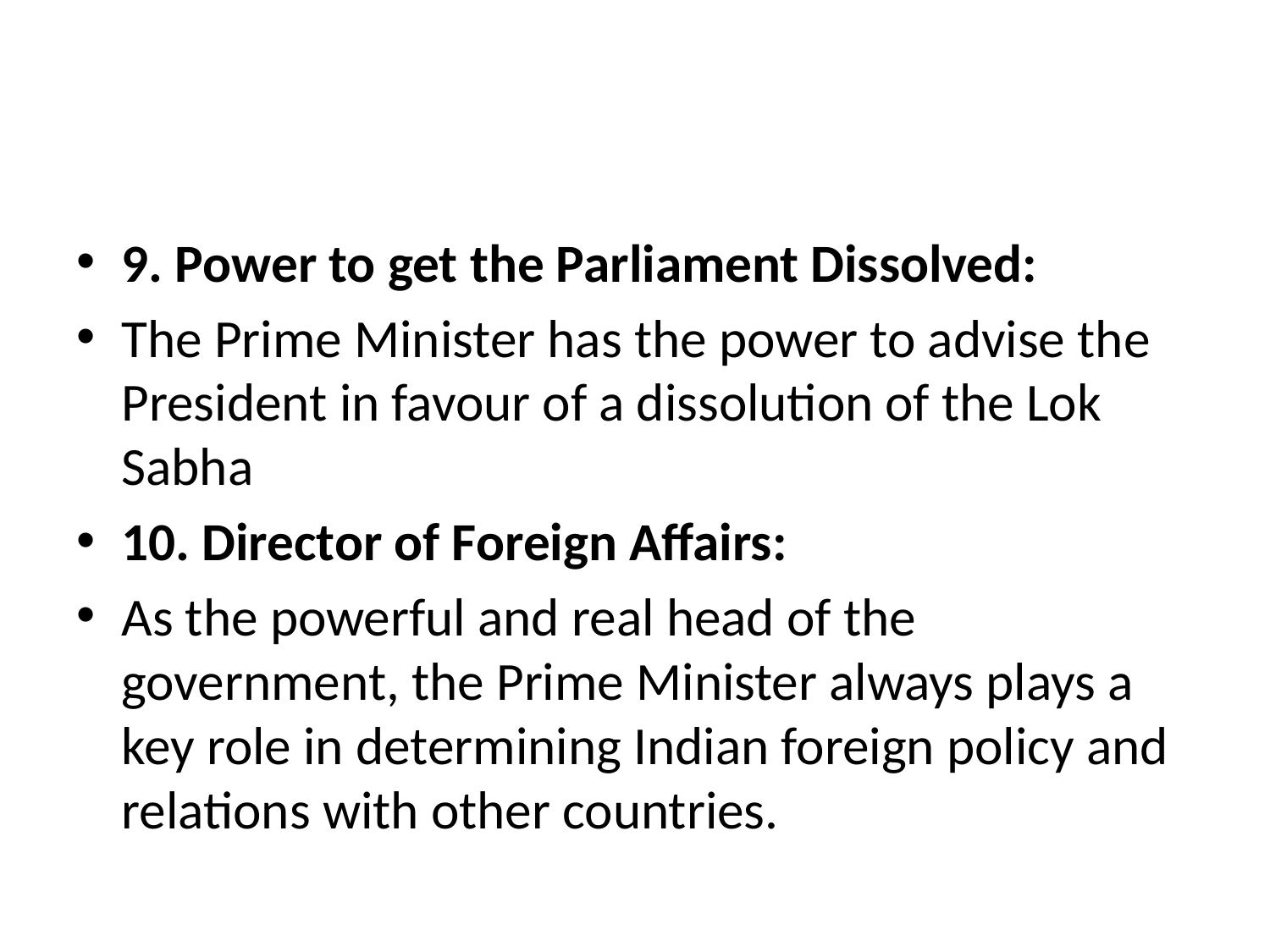

9. Power to get the Parliament Dissolved:
The Prime Minister has the power to advise the President in favour of a dissolution of the Lok Sabha
10. Director of Foreign Affairs:
As the powerful and real head of the government, the Prime Minister always plays a key role in determining Indian foreign policy and relations with other countries.